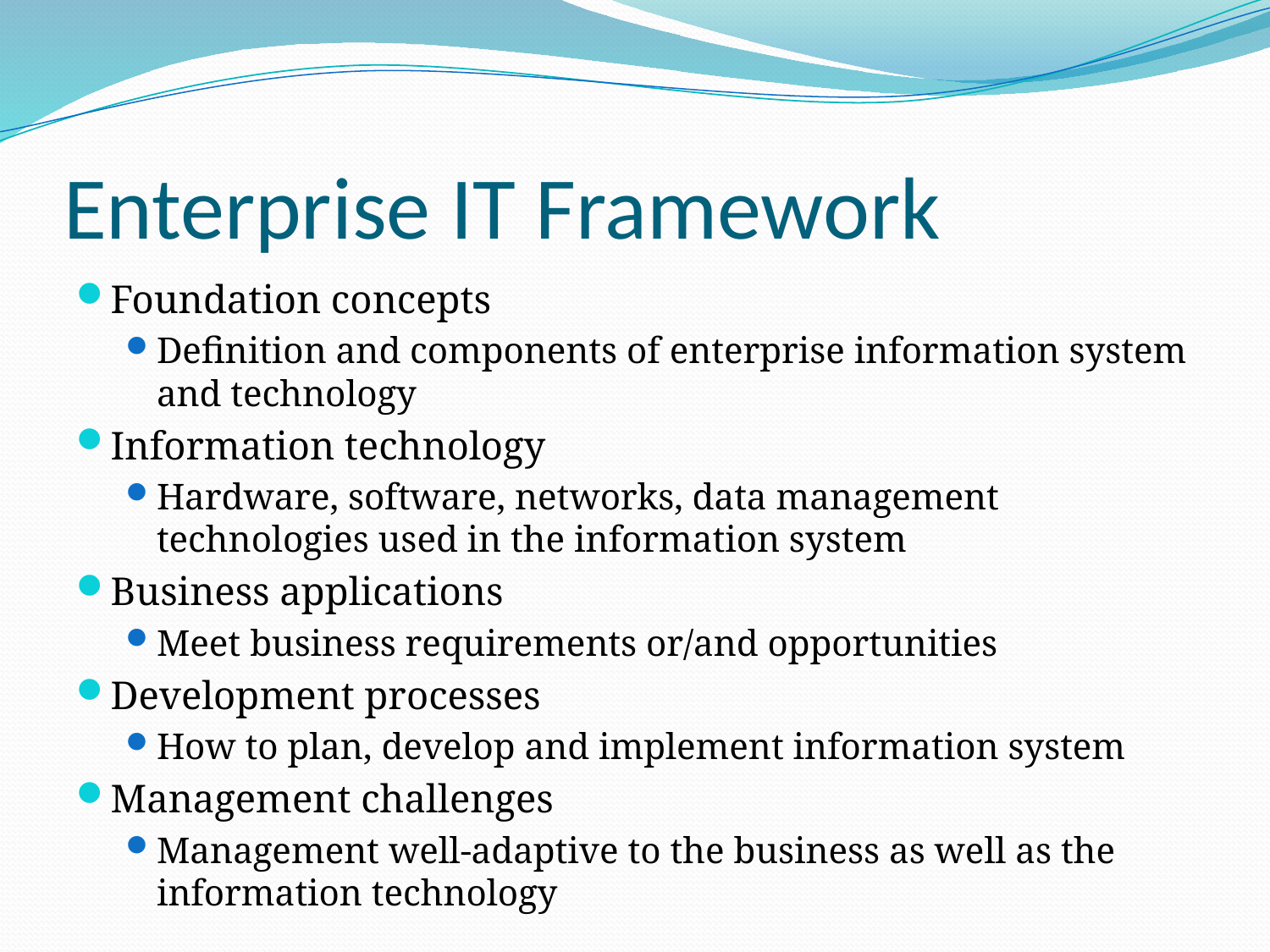

# Enterprise IT Framework
Foundation concepts
Definition and components of enterprise information system and technology
Information technology
Hardware, software, networks, data management technologies used in the information system
Business applications
Meet business requirements or/and opportunities
Development processes
How to plan, develop and implement information system
Management challenges
Management well-adaptive to the business as well as the information technology